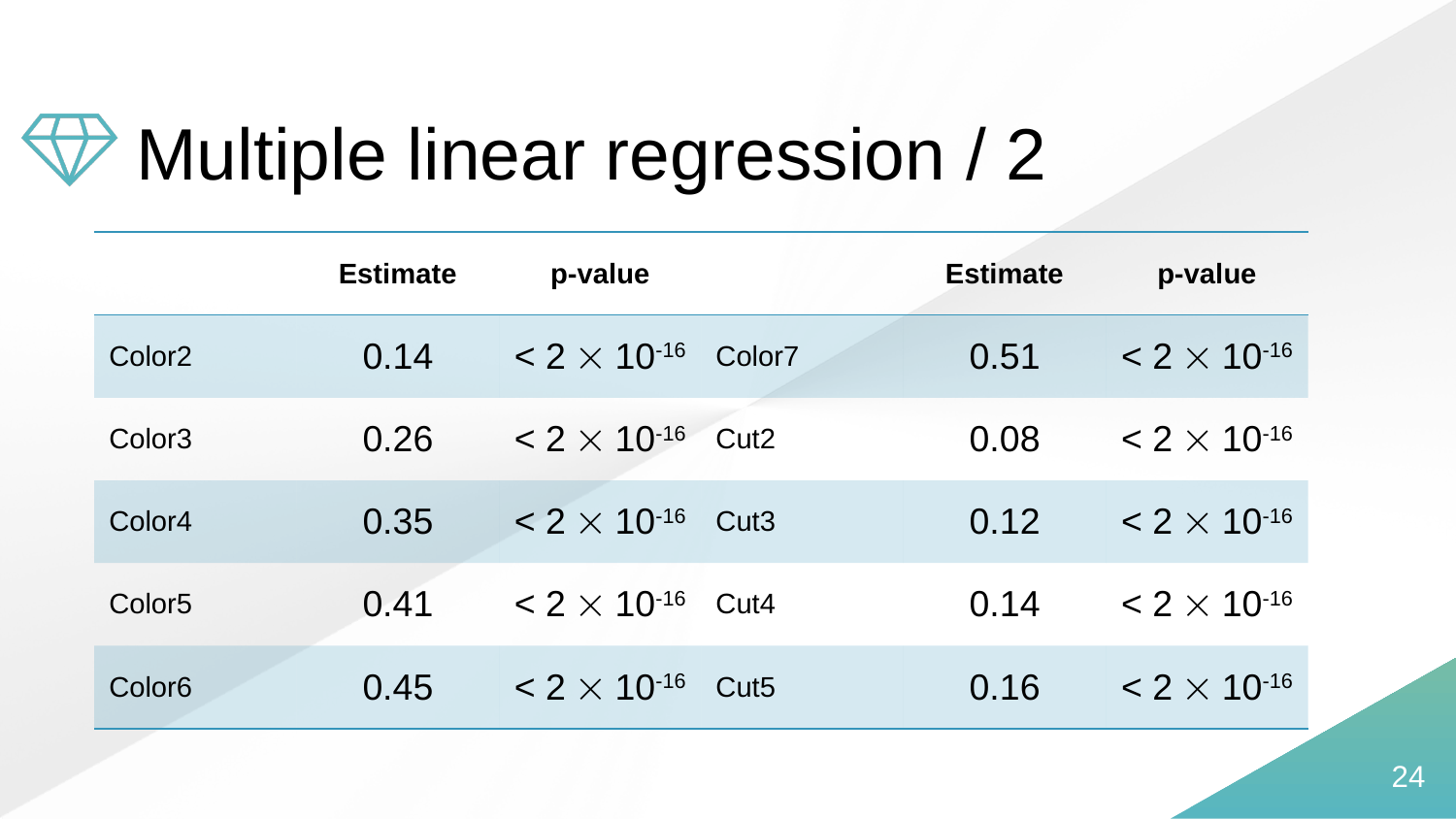

# Multiple linear regression / 2
|  | Estimate | p-value |  | Estimate | p-value |
| --- | --- | --- | --- | --- | --- |
| Color2 | 0.14 | < 2 × 10-16 | Color7 | 0.51 | < 2 × 10-16 |
| Color3 | 0.26 | < 2 × 10-16 | Cut2 | 0.08 | < 2 × 10-16 |
| Color4 | 0.35 | < 2 × 10-16 | Cut3 | 0.12 | < 2 × 10-16 |
| Color5 | 0.41 | < 2 × 10-16 | Cut4 | 0.14 | < 2 × 10-16 |
| Color6 | 0.45 | < 2 × 10-16 | Cut5 | 0.16 | < 2 × 10-16 |
24